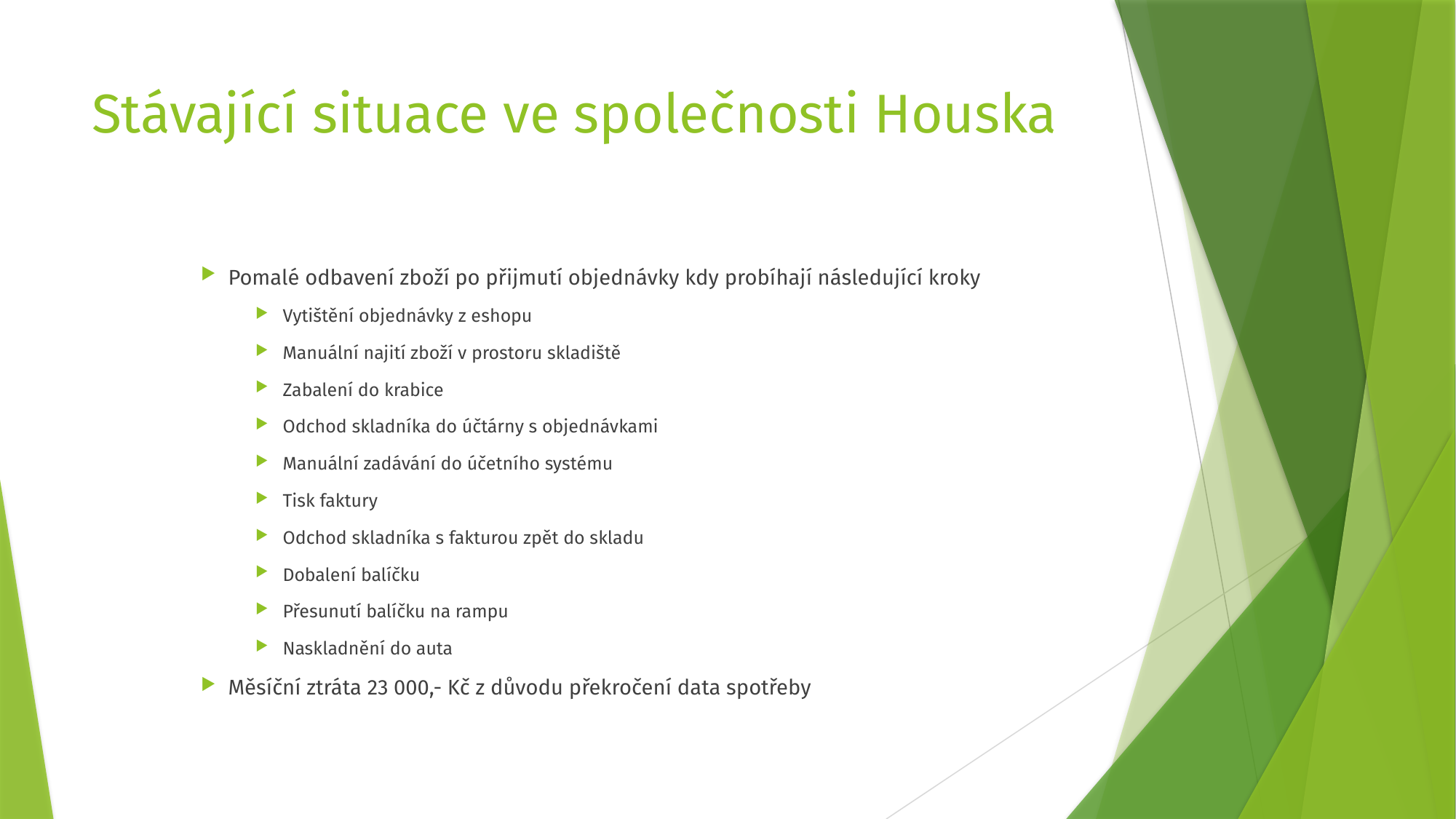

# Stávající situace ve společnosti Houska
Pomalé odbavení zboží po přijmutí objednávky kdy probíhají následující kroky
Vytištění objednávky z eshopu
Manuální najití zboží v prostoru skladiště
Zabalení do krabice
Odchod skladníka do účtárny s objednávkami
Manuální zadávání do účetního systému
Tisk faktury
Odchod skladníka s fakturou zpět do skladu
Dobalení balíčku
Přesunutí balíčku na rampu
Naskladnění do auta
Měsíční ztráta 23 000,- Kč z důvodu překročení data spotřeby